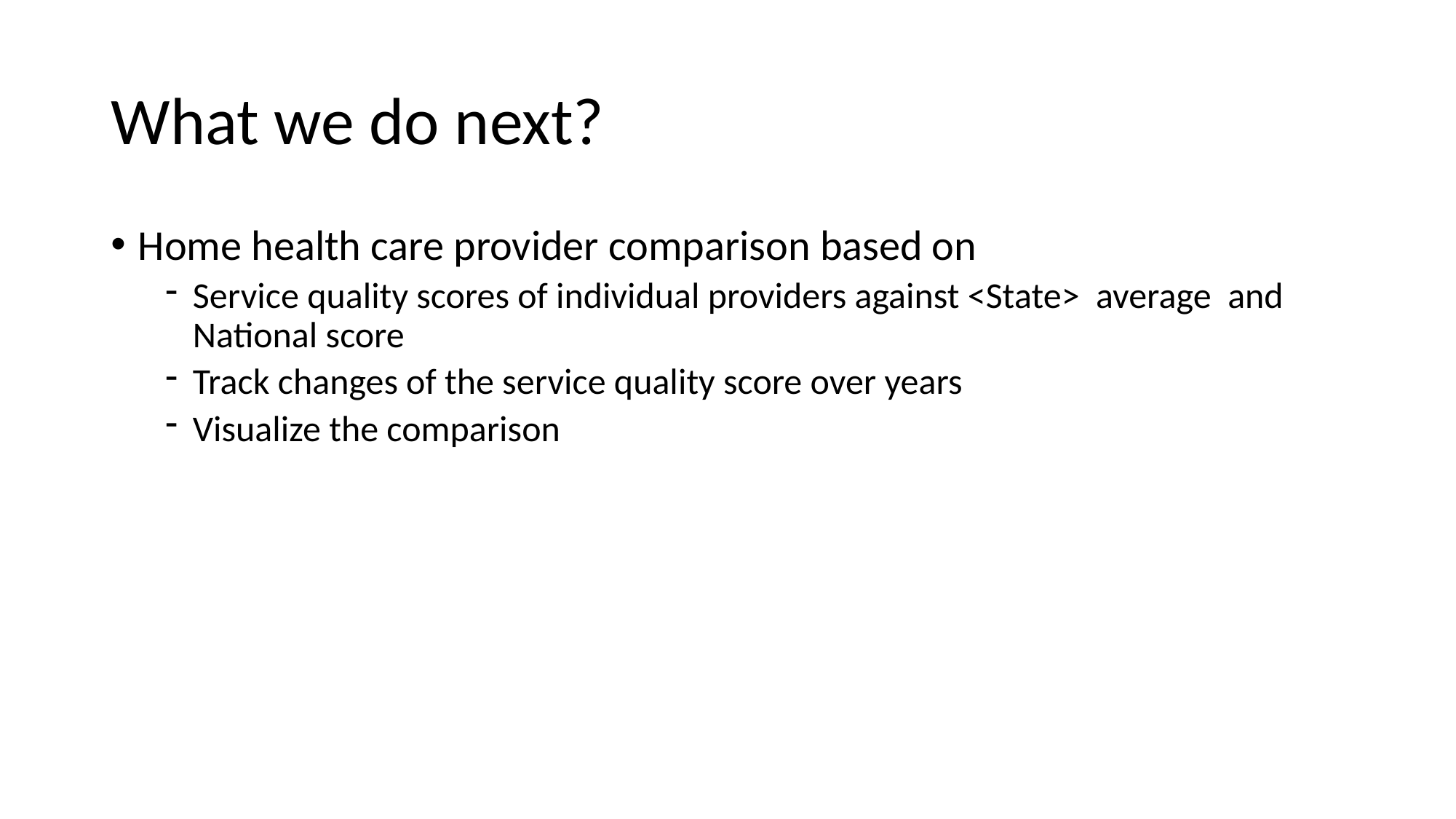

# What we do next?
Home health care provider comparison based on
Service quality scores of individual providers against <State>  average  and National score
Track changes of the service quality score over years
Visualize the comparison